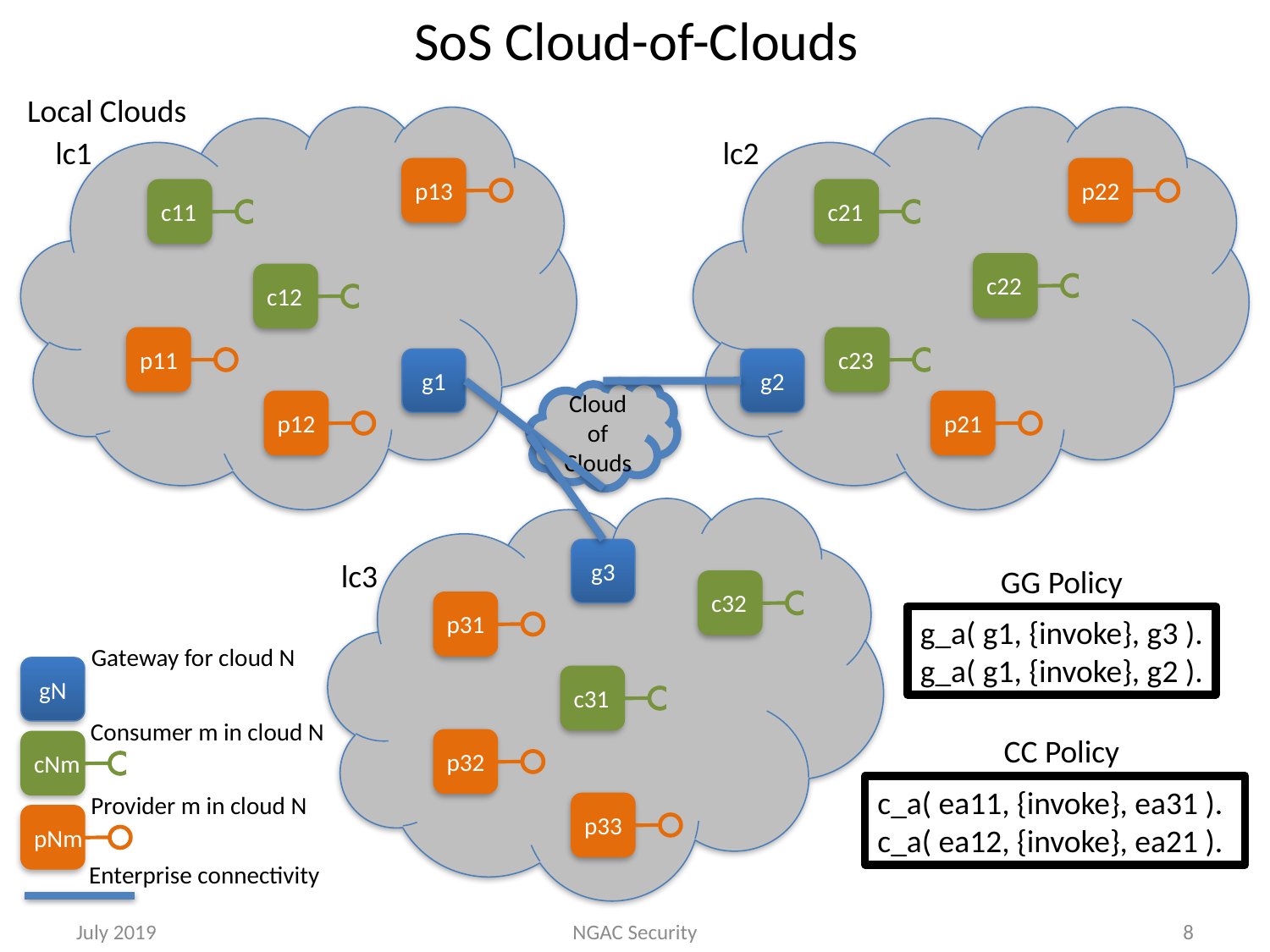

# SoS Cloud-of-Clouds
Local Clouds

lc1
lc2

p13

p22

c11

c21

c22

c12

p11

c23

g1
g2
Cloud of Clouds

p12

p21

g3
lc3
GG Policy

c32

p31

g_a( g1, {invoke}, g3 ).
g_a( g1, {invoke}, g2 ).
Gateway for cloud N
gN

c31

Consumer m in cloud N
CC Policy

p32

cNm

c_a( ea11, {invoke}, ea31 ).
c_a( ea12, {invoke}, ea21 ).
Provider m in cloud N

p33

pNm

Enterprise connectivity
July 2019
NGAC Security
8